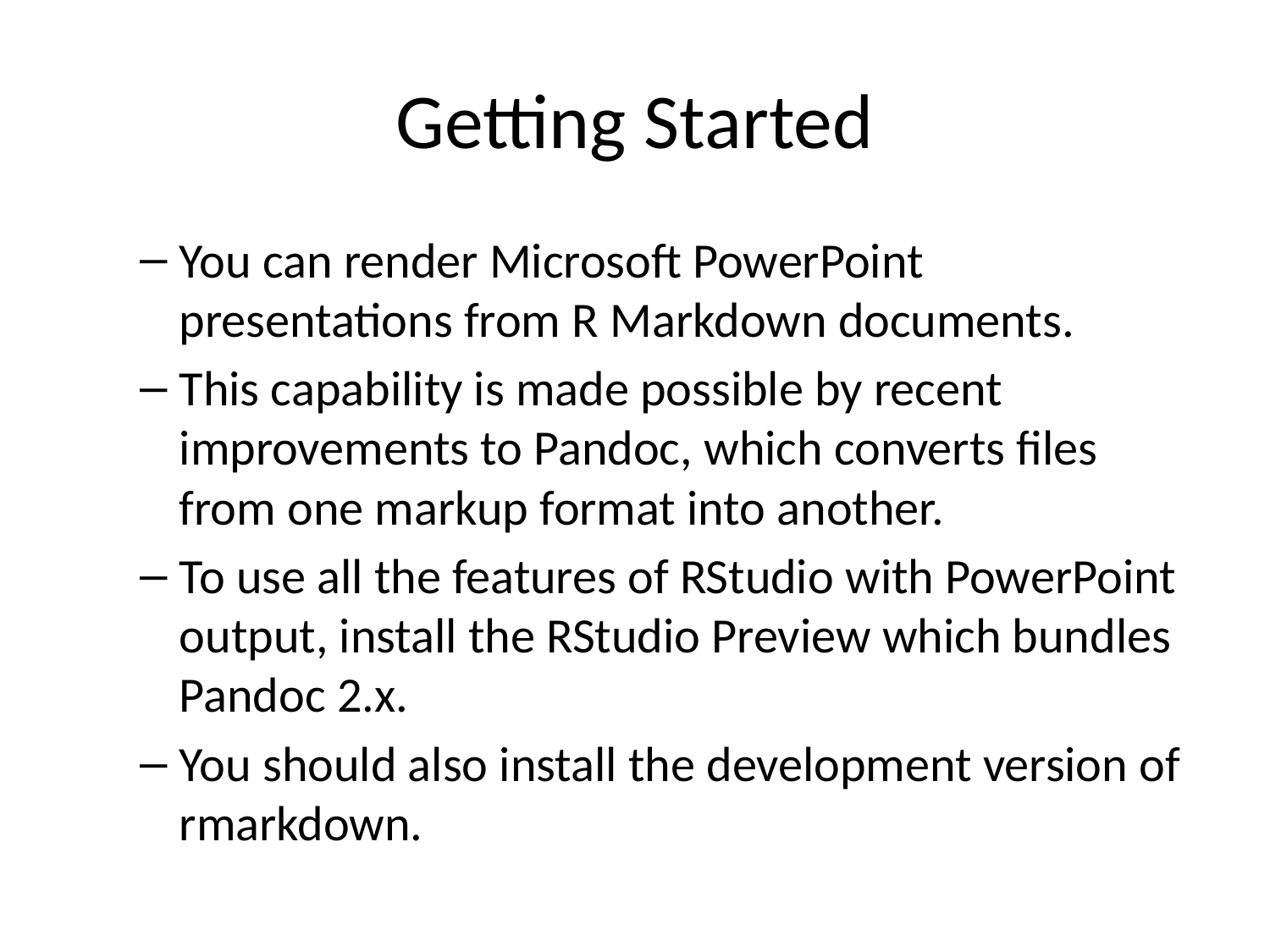

# Getting Started
You can render Microsoft PowerPoint presentations from R Markdown documents.
This capability is made possible by recent improvements to Pandoc, which converts files from one markup format into another.
To use all the features of RStudio with PowerPoint output, install the RStudio Preview which bundles Pandoc 2.x.
You should also install the development version of rmarkdown.